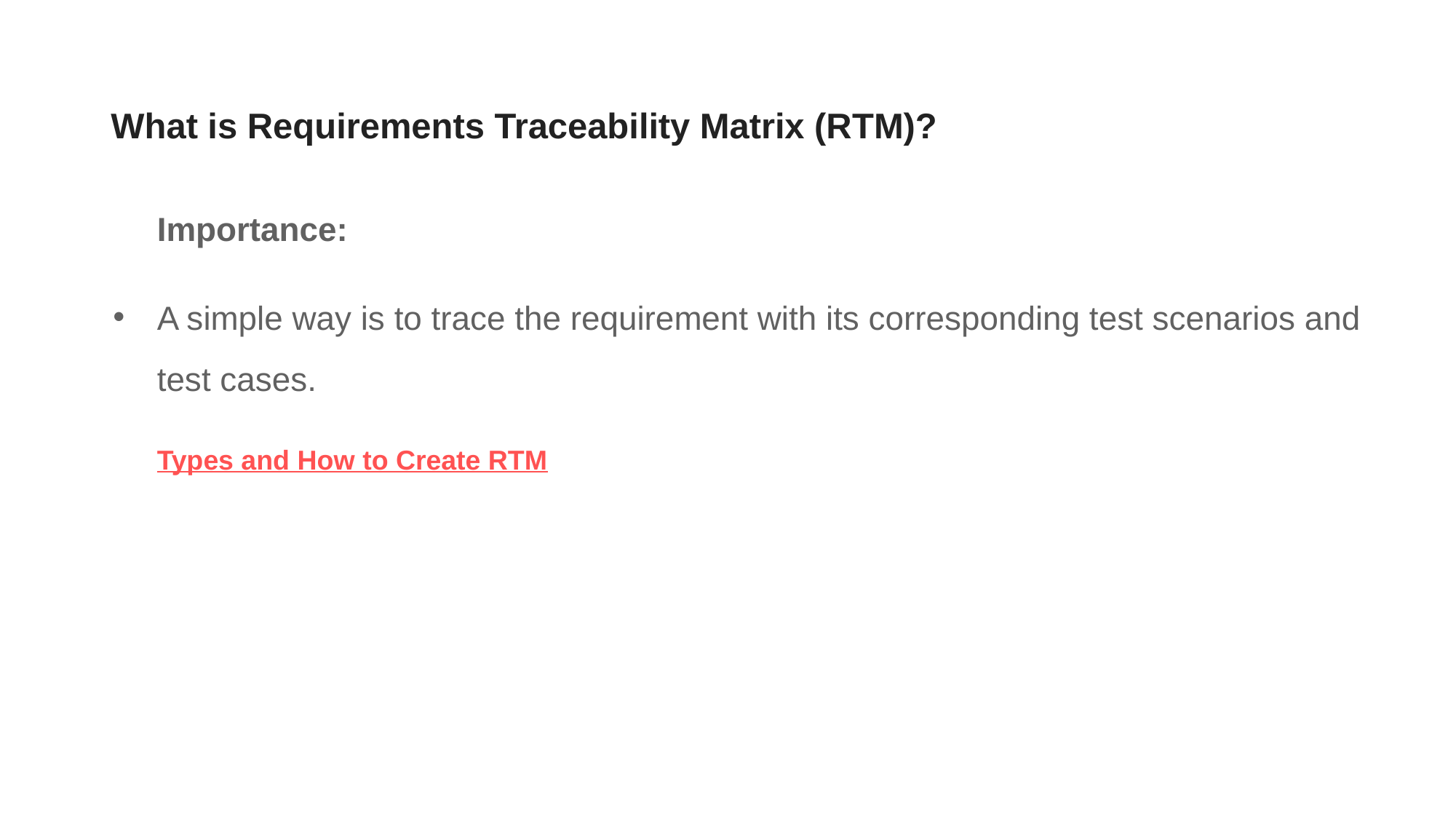

# What is Requirements Traceability Matrix (RTM)?
Importance:
A simple way is to trace the requirement with its corresponding test scenarios and test cases.
Types and How to Create RTM